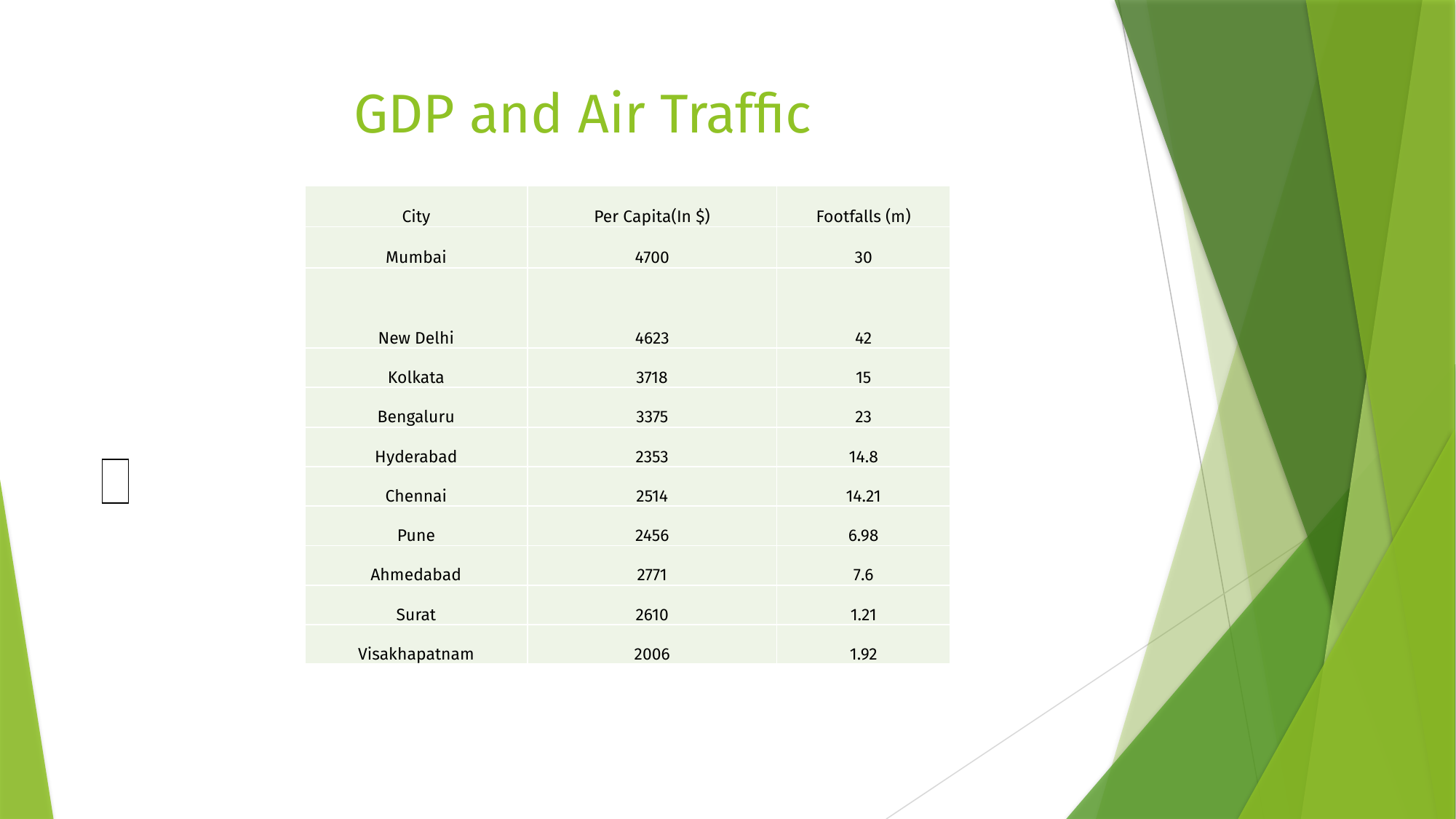

# GDP and Air Traffic
| City | Per Capita(In $) | Footfalls (m) |
| --- | --- | --- |
| Mumbai | 4700 | 30 |
| New Delhi | 4623 | 42 |
| Kolkata | 3718 | 15 |
| Bengaluru | 3375 | 23 |
| Hyderabad | 2353 | 14.8 |
| Chennai | 2514 | 14.21 |
| Pune | 2456 | 6.98 |
| Ahmedabad | 2771 | 7.6 |
| Surat | 2610 | 1.21 |
| Visakhapatnam | 2006 | 1.92 |
|  |
| --- |